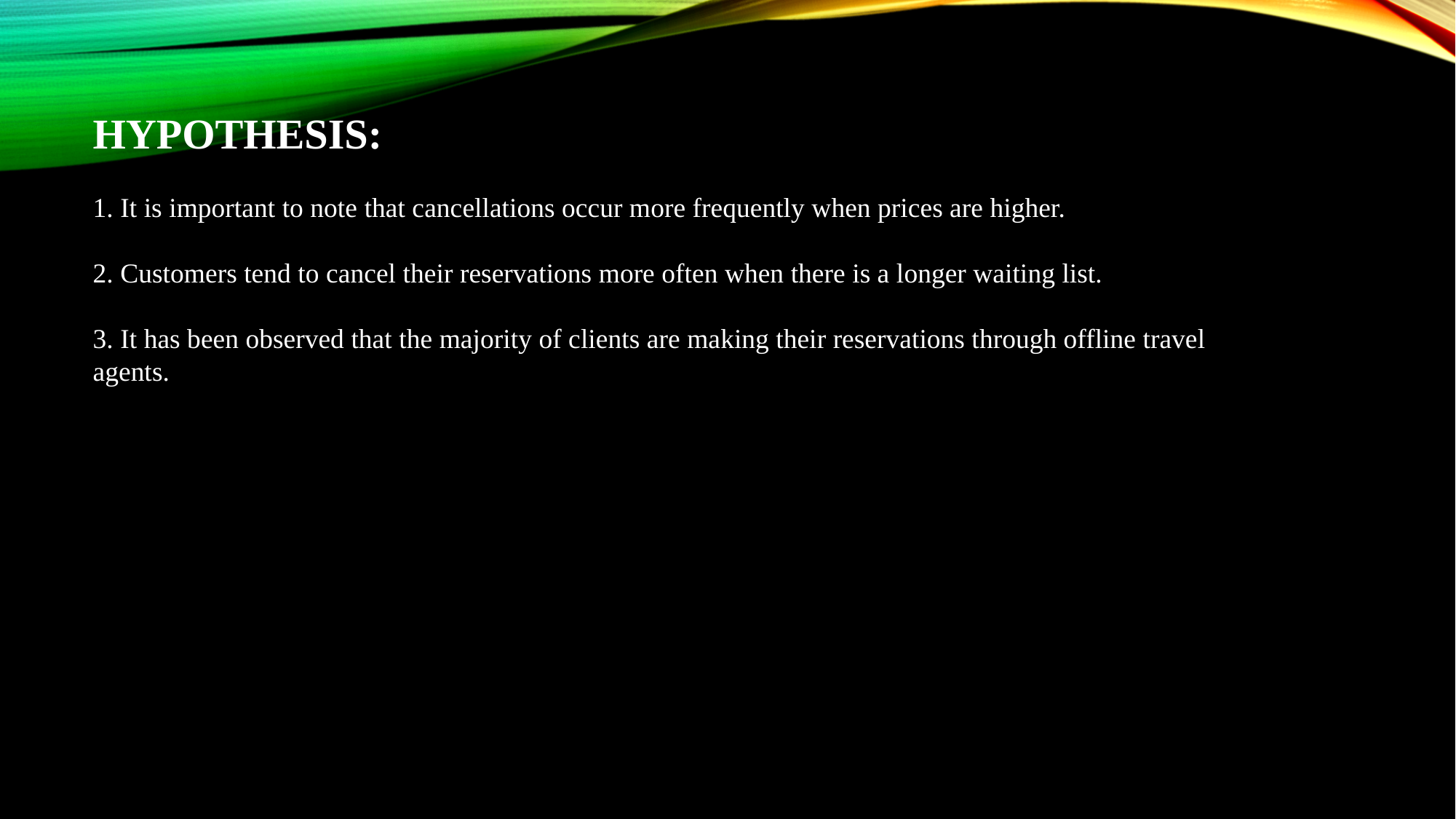

HYPOTHESIS:

1. It is important to note that cancellations occur more frequently when prices are higher.

2. Customers tend to cancel their reservations more often when there is a longer waiting list.

3. It has been observed that the majority of clients are making their reservations through offline travel agents.